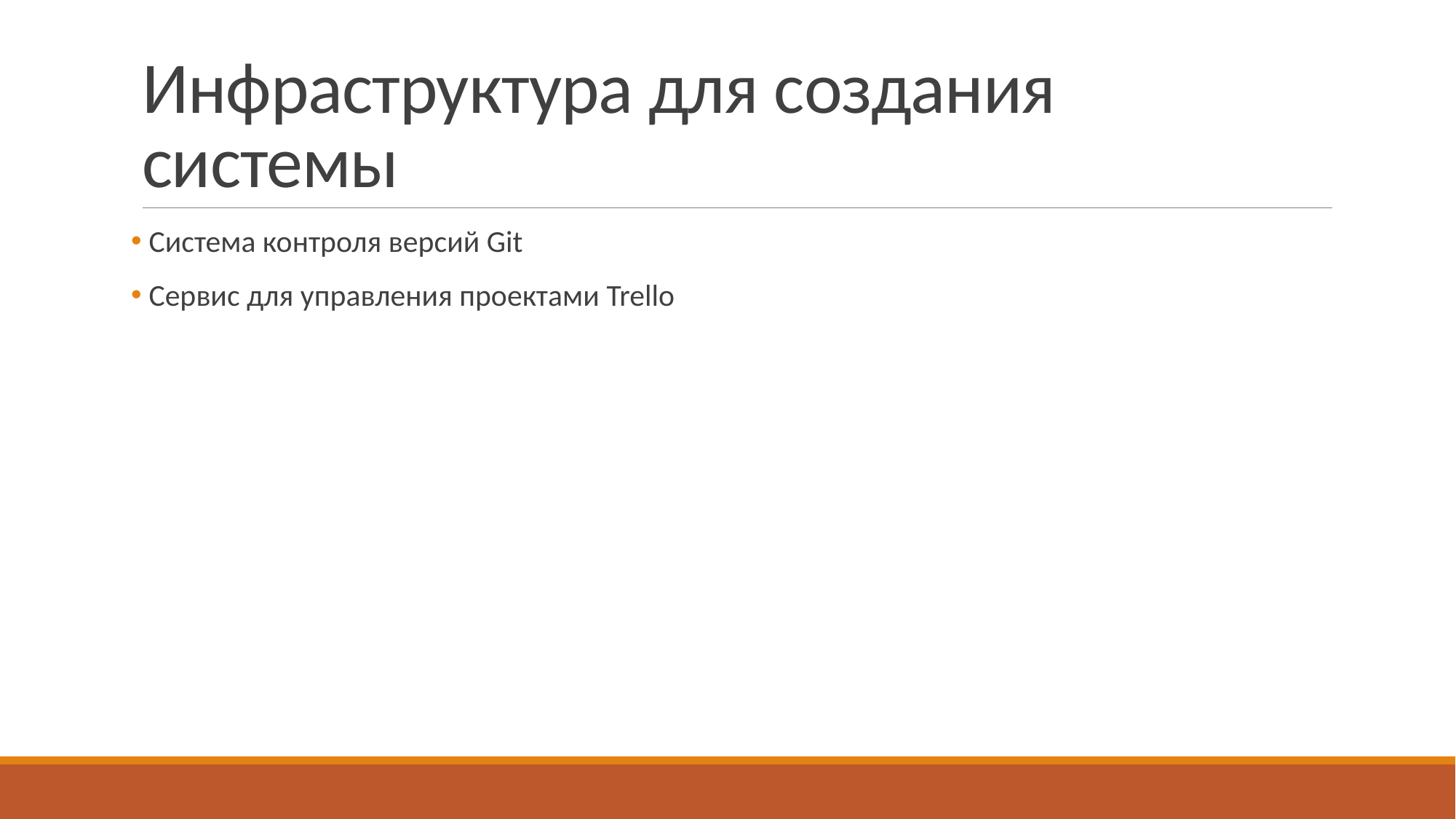

# Инфраструктура для создания системы
 Система контроля версий Git
 Сервис для управления проектами Trello